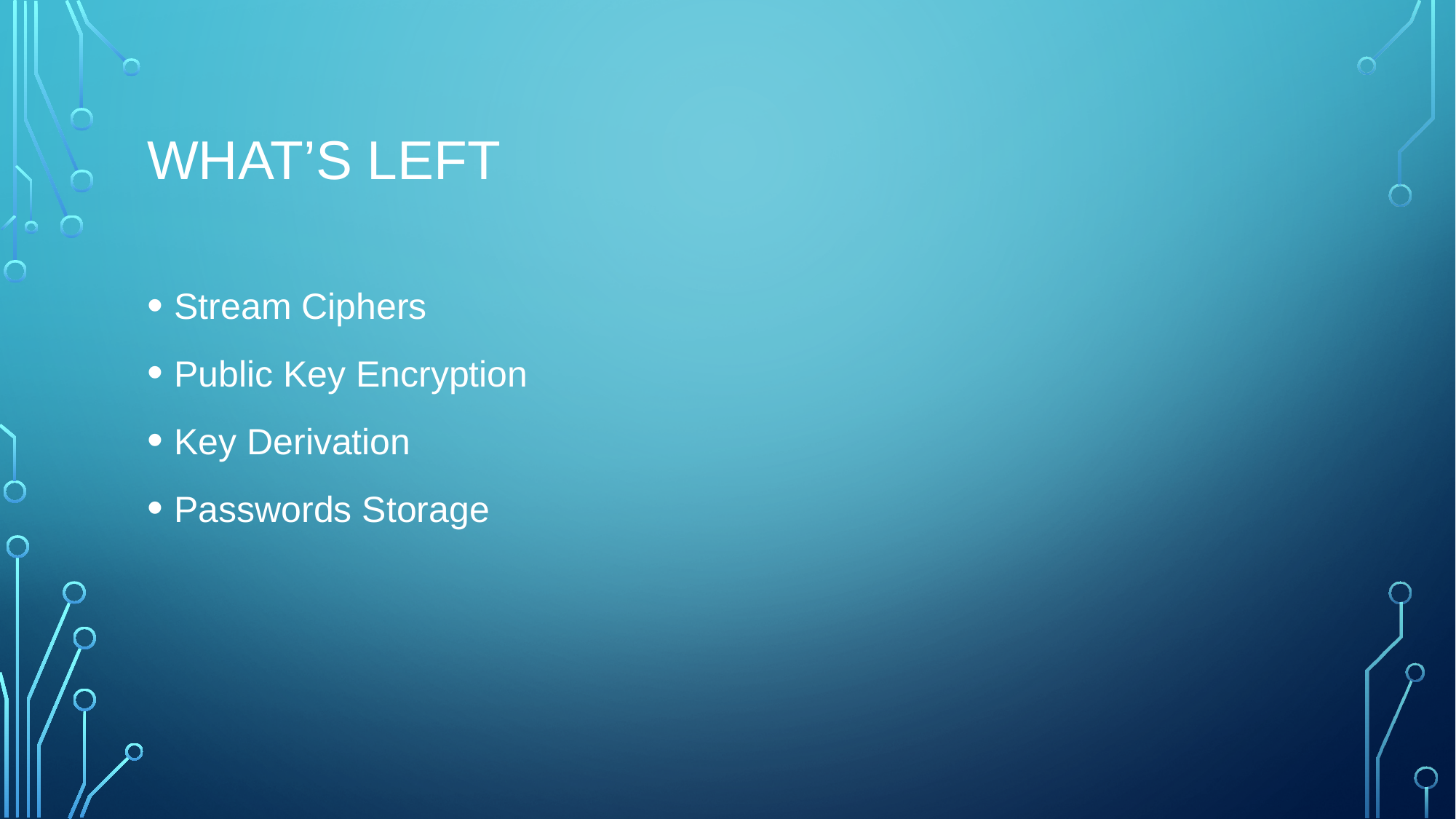

# What’s left
Stream Ciphers
Public Key Encryption
Key Derivation
Passwords Storage